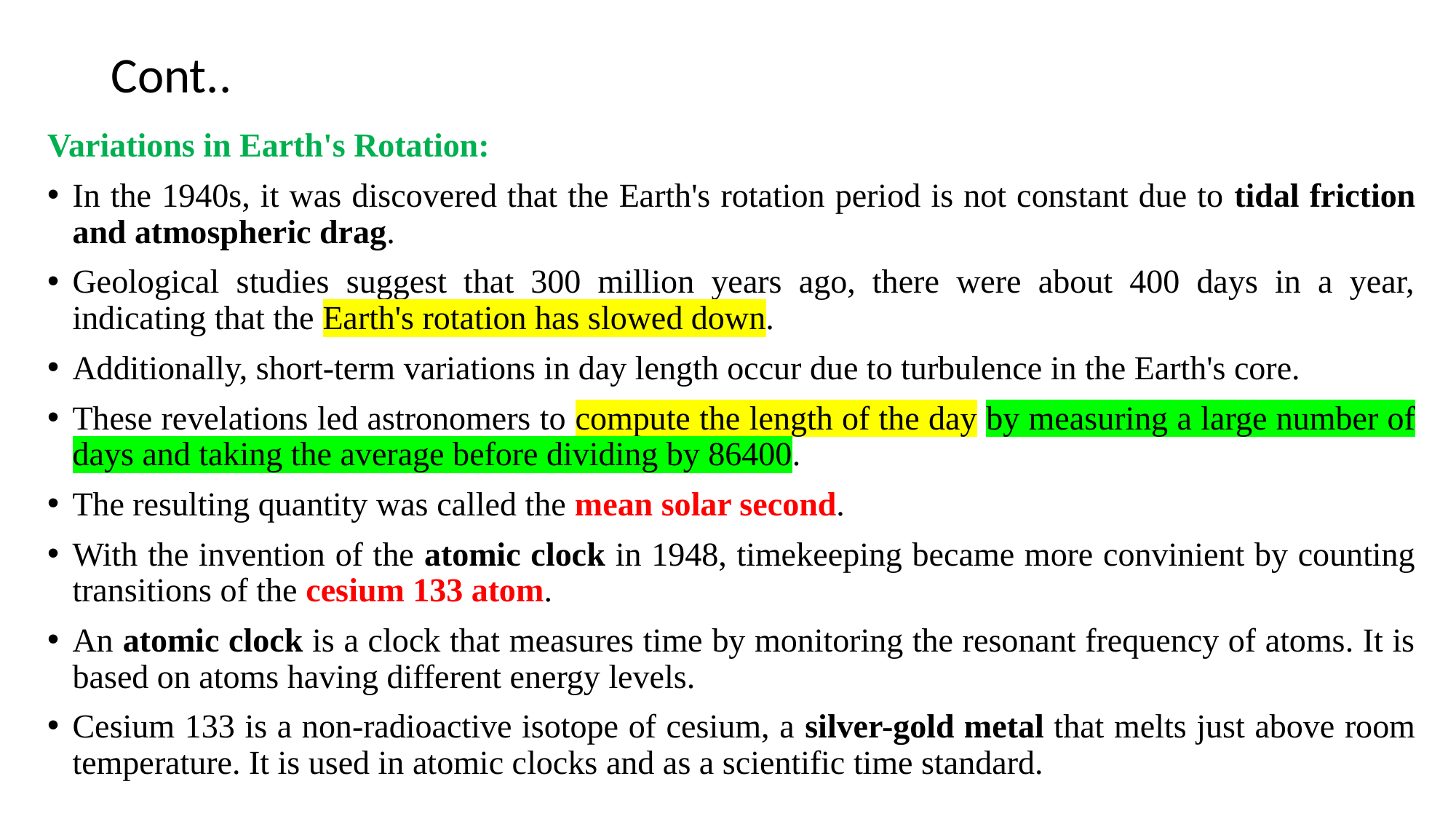

# Cont..
Variations in Earth's Rotation:
In the 1940s, it was discovered that the Earth's rotation period is not constant due to tidal friction and atmospheric drag.
Geological studies suggest that 300 million years ago, there were about 400 days in a year, indicating that the Earth's rotation has slowed down.
Additionally, short-term variations in day length occur due to turbulence in the Earth's core.
These revelations led astronomers to compute the length of the day by measuring a large number of days and taking the average before dividing by 86400.
The resulting quantity was called the mean solar second.
With the invention of the atomic clock in 1948, timekeeping became more convinient by counting transitions of the cesium 133 atom.
An atomic clock is a clock that measures time by monitoring the resonant frequency of atoms. It is based on atoms having different energy levels.
Cesium 133 is a non-radioactive isotope of cesium, a silver-gold metal that melts just above room temperature. It is used in atomic clocks and as a scientific time standard.